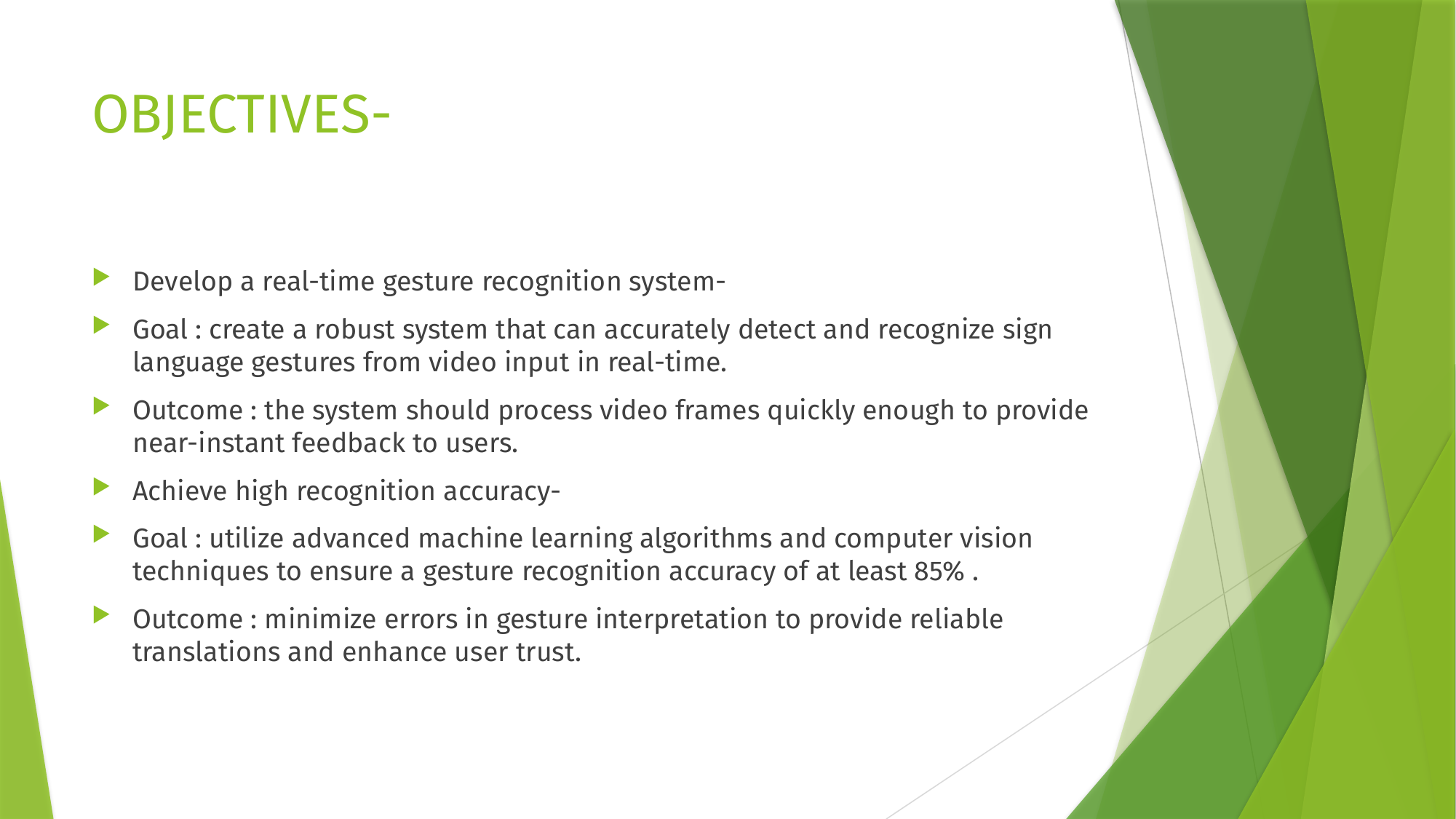

# OBJECTIVES-
Develop a real-time gesture recognition system-
Goal : create a robust system that can accurately detect and recognize sign language gestures from video input in real-time.
Outcome : the system should process video frames quickly enough to provide near-instant feedback to users.
Achieve high recognition accuracy-
Goal : utilize advanced machine learning algorithms and computer vision techniques to ensure a gesture recognition accuracy of at least 85% .
Outcome : minimize errors in gesture interpretation to provide reliable translations and enhance user trust.